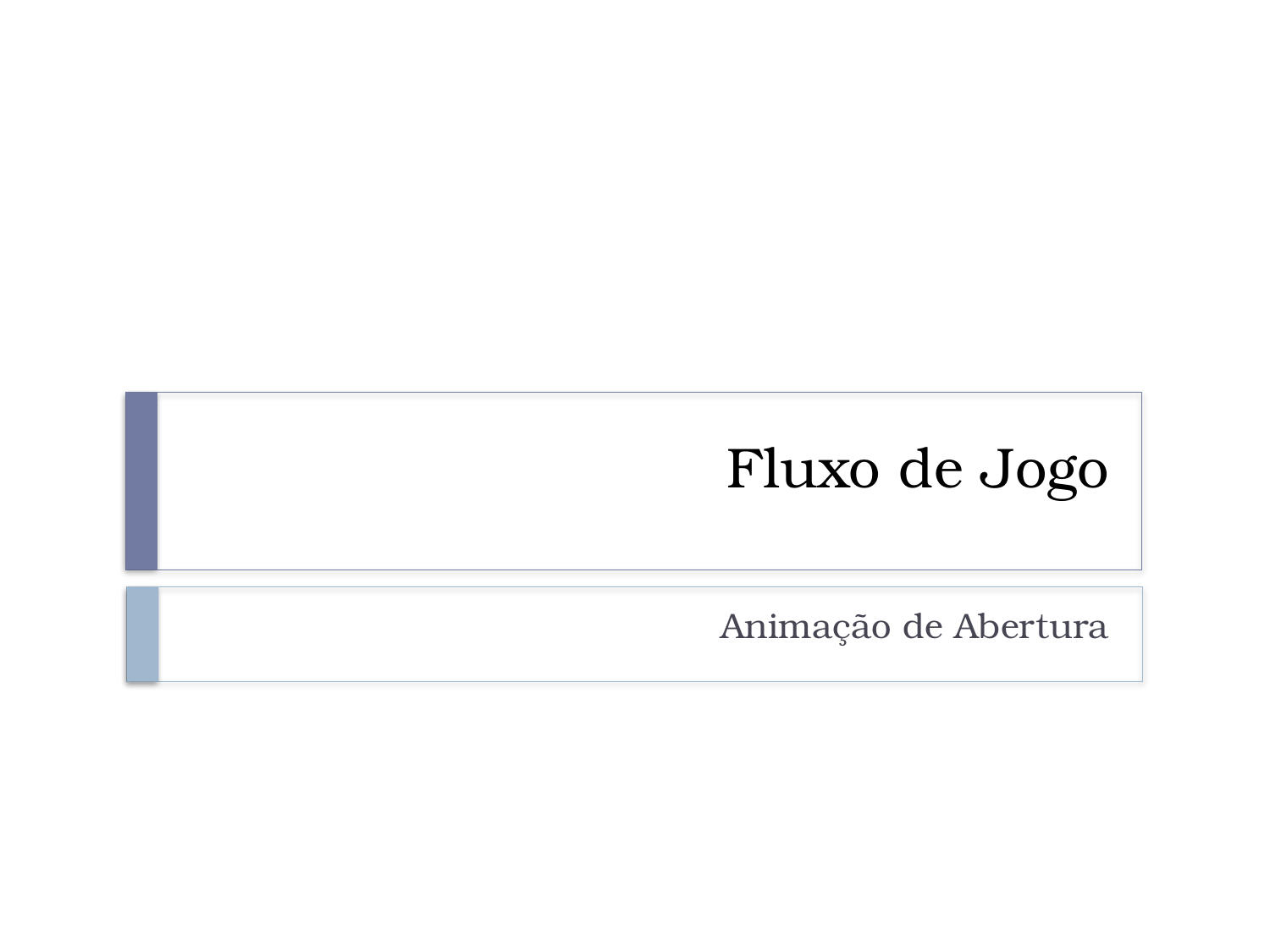

# Fluxo de Jogo
Animação de Abertura